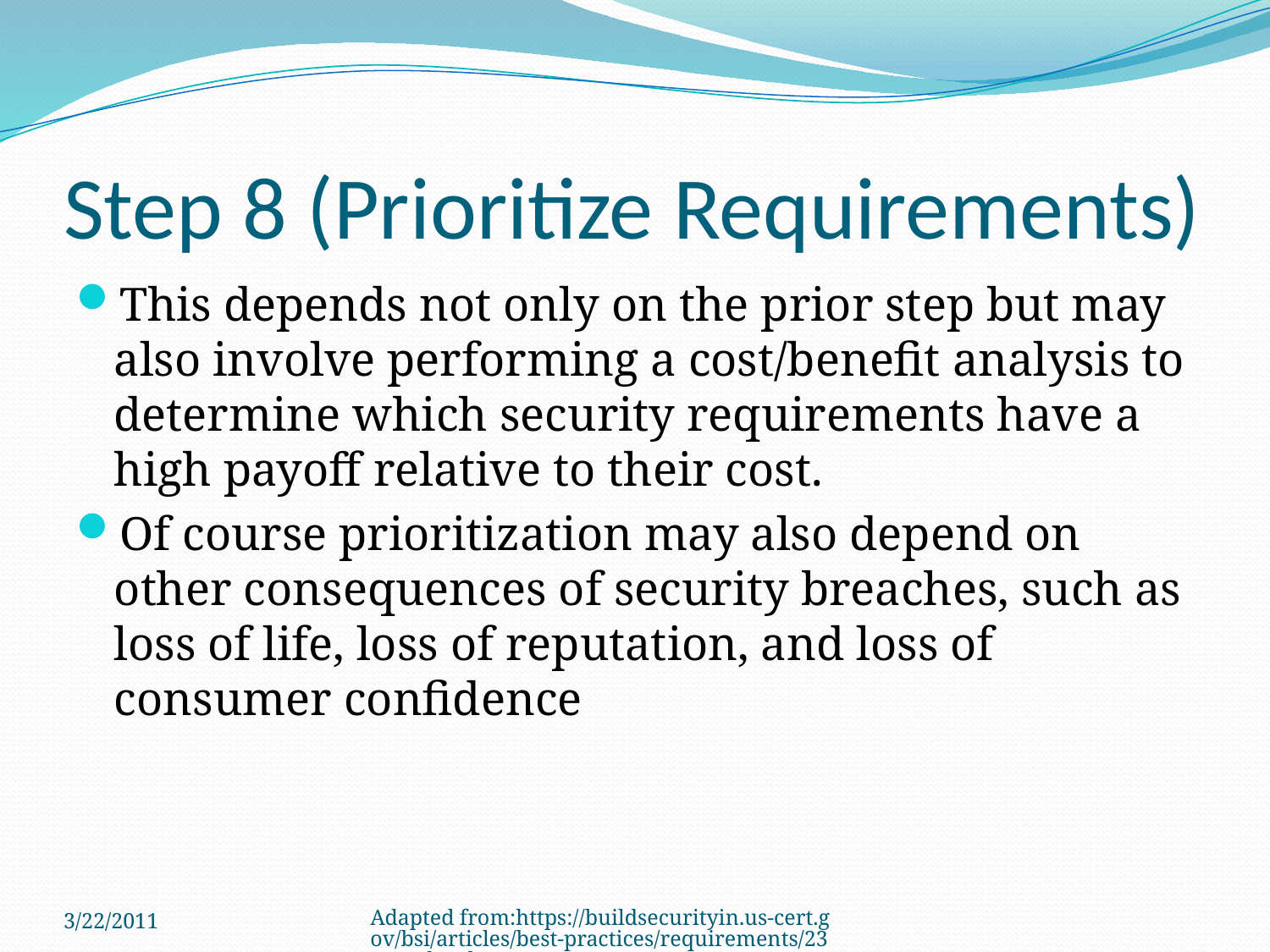

# Step 8 (Prioritize Requirements)
This depends not only on the prior step but may also involve performing a cost/benefit analysis to determine which security requirements have a high payoff relative to their cost.
Of course prioritization may also depend on other consequences of security breaches, such as loss of life, loss of reputation, and loss of consumer confidence
3/22/2011
Adapted from:https://buildsecurityin.us-cert.gov/bsi/articles/best-practices/requirements/232-BSI.html